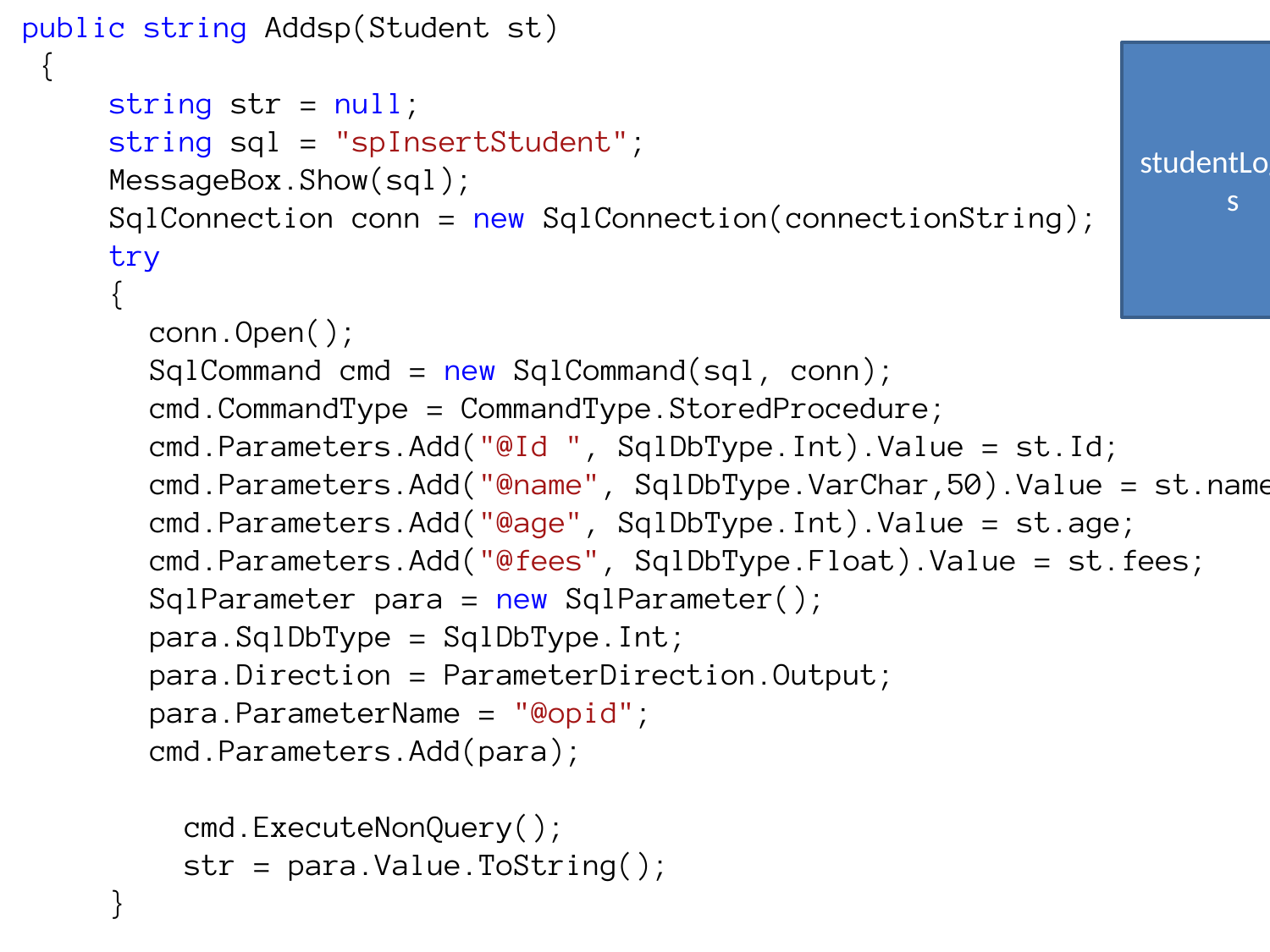

public string Addsp(Student st)
 {
     string str = null;
     string sql = "spInsertStudent";
     MessageBox.Show(sql);
     SqlConnection conn = new SqlConnection(connectionString);
     try
     {
  	conn.Open();
  	SqlCommand cmd = new SqlCommand(sql, conn);
  	cmd.CommandType = CommandType.StoredProcedure;
  	cmd.Parameters.Add("@Id ", SqlDbType.Int).Value = st.Id;
  	cmd.Parameters.Add("@name", SqlDbType.VarChar,50).Value = st.name;
  	cmd.Parameters.Add("@age", SqlDbType.Int).Value = st.age;
  	cmd.Parameters.Add("@fees", SqlDbType.Float).Value = st.fees;
  	SqlParameter para = new SqlParameter();
  	para.SqlDbType = SqlDbType.Int;
  	para.Direction = ParameterDirection.Output;
  	para.ParameterName = "@opid";
  	cmd.Parameters.Add(para);

	  cmd.ExecuteNonQuery();
	  str = para.Value.ToString();
     }

studentLogic.cs